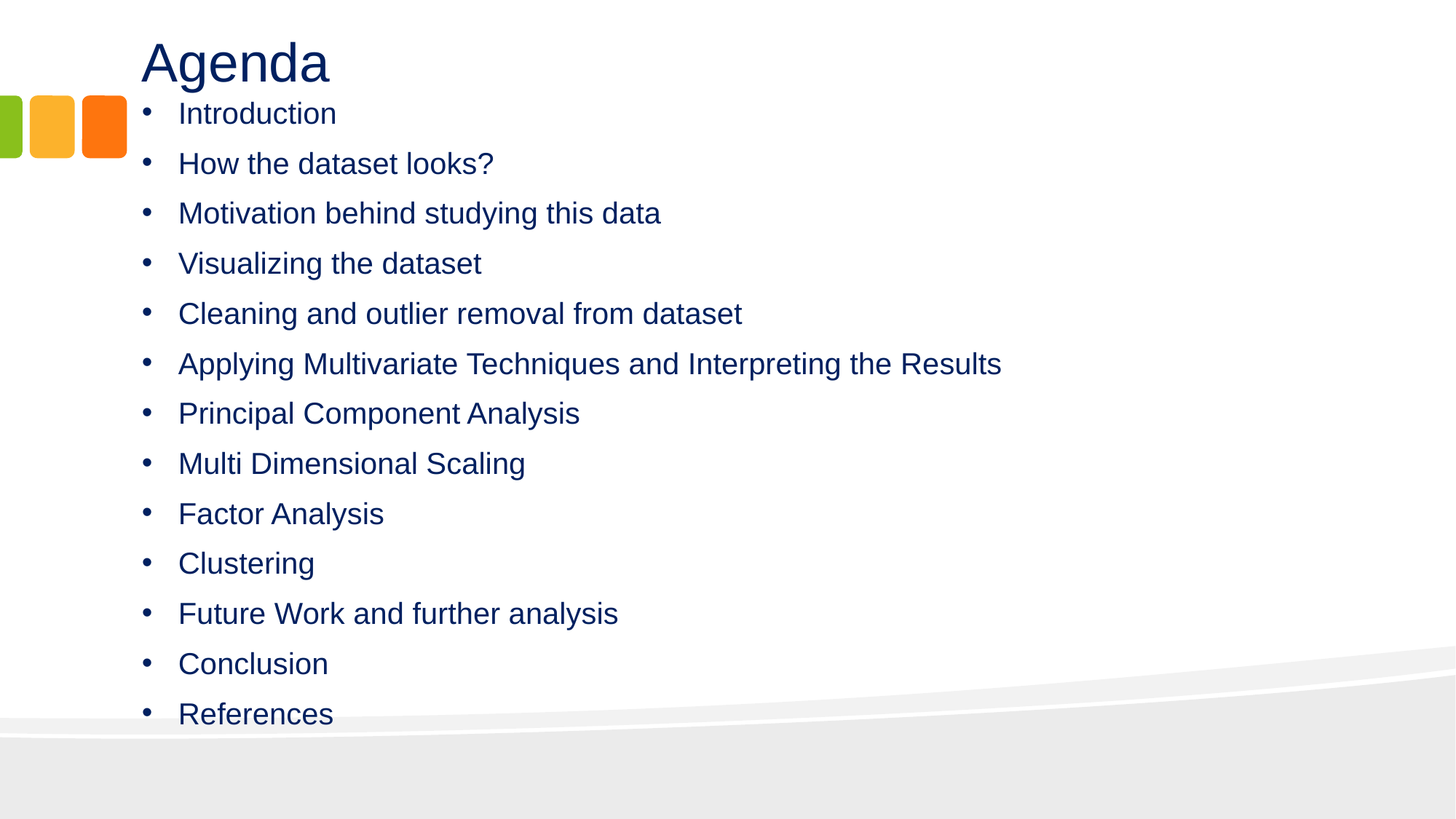

# Agenda
Introduction
How the dataset looks?
Motivation behind studying this data
Visualizing the dataset
Cleaning and outlier removal from dataset
Applying Multivariate Techniques and Interpreting the Results
Principal Component Analysis
Multi Dimensional Scaling
Factor Analysis
Clustering
Future Work and further analysis
Conclusion
References